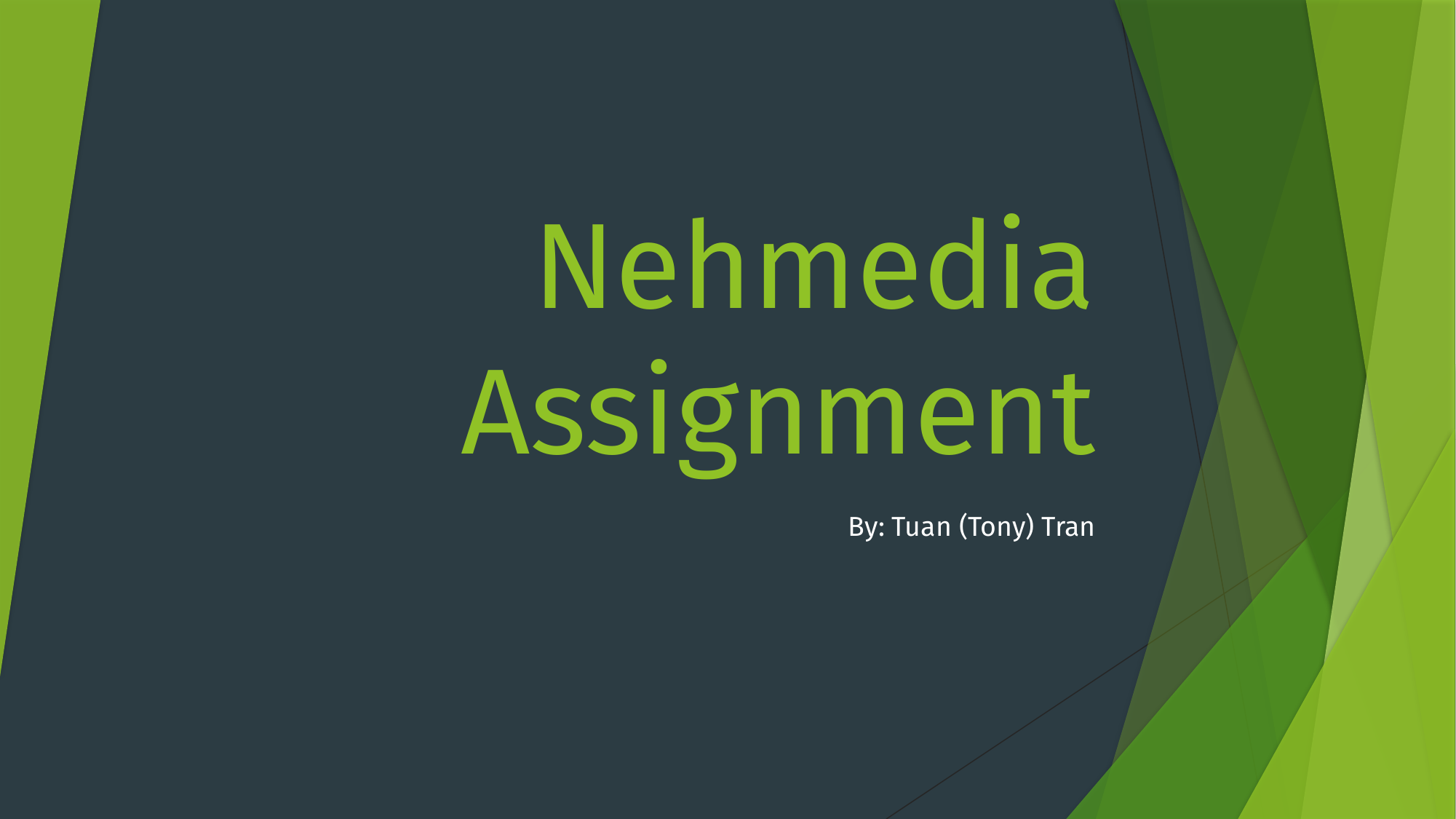

# Nehmedia Assignment
By: Tuan (Tony) Tran